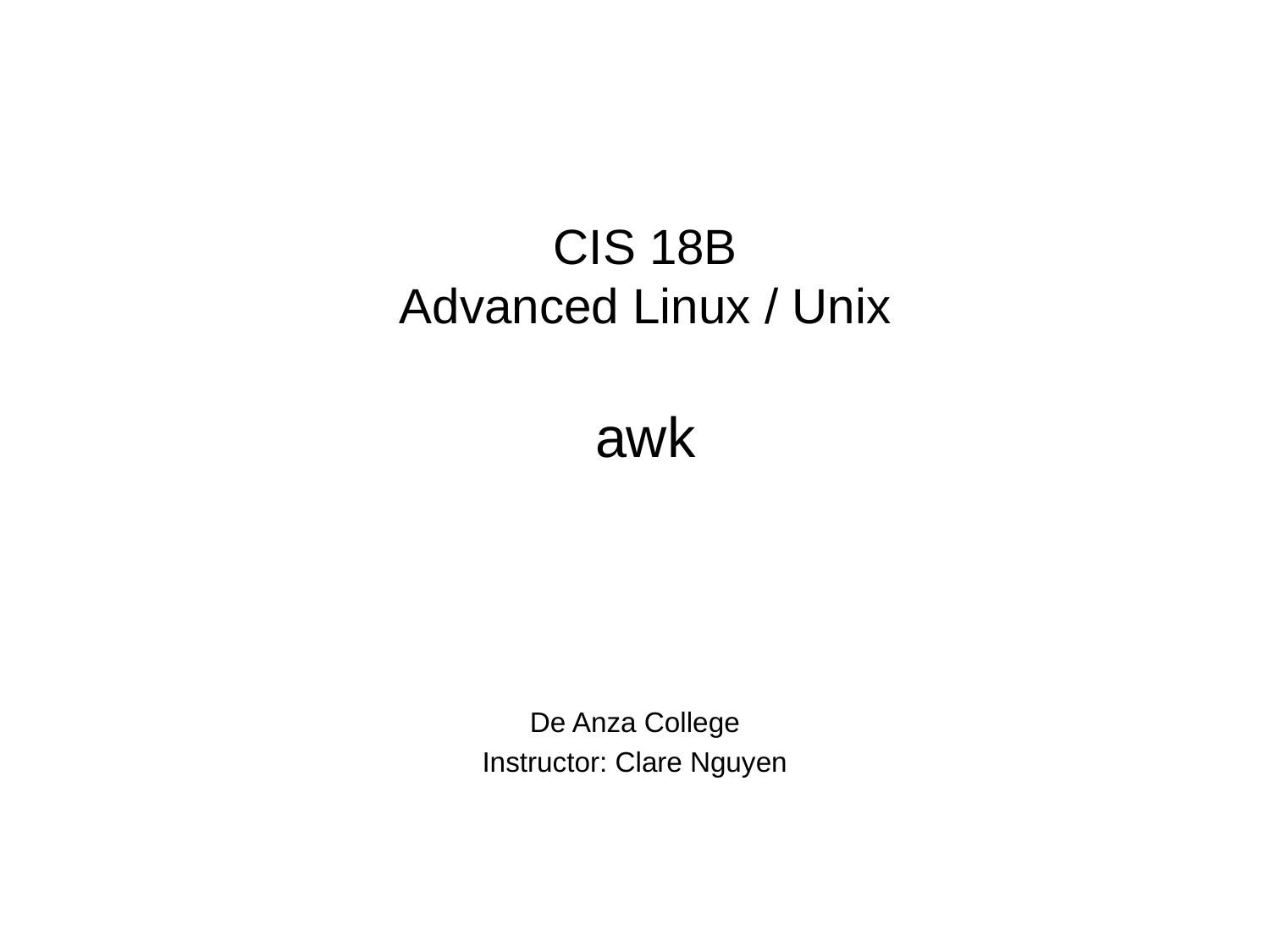

CIS 18B
Advanced Linux / Unix
awk

De Anza College
Instructor: Clare Nguyen